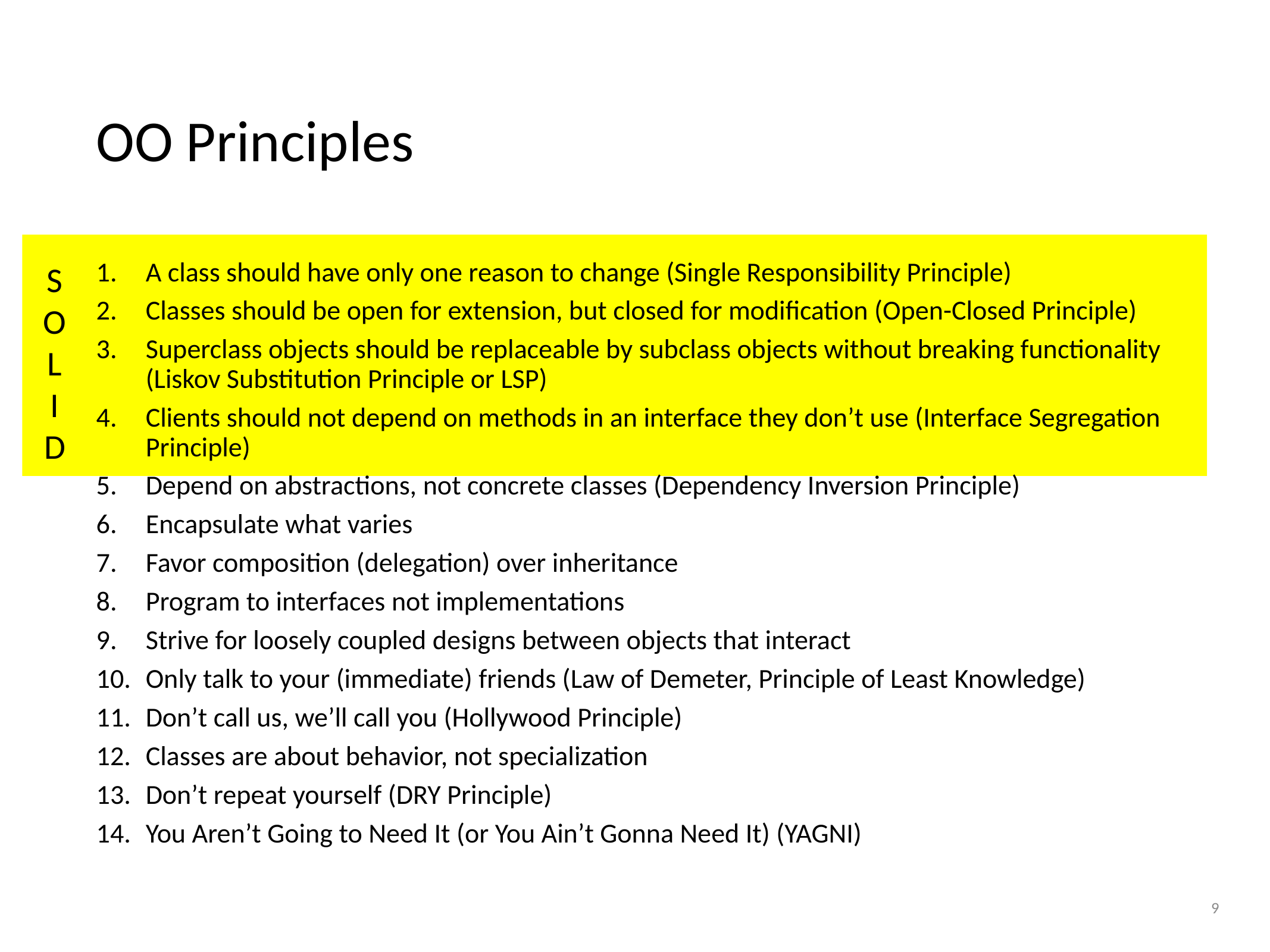

# OO Principles

S
O
L
I
D
A class should have only one reason to change (Single Responsibility Principle)
Classes should be open for extension, but closed for modification (Open-Closed Principle)
Superclass objects should be replaceable by subclass objects without breaking functionality (Liskov Substitution Principle or LSP)
Clients should not depend on methods in an interface they don’t use (Interface Segregation Principle)
Depend on abstractions, not concrete classes (Dependency Inversion Principle)
Encapsulate what varies
Favor composition (delegation) over inheritance
Program to interfaces not implementations
Strive for loosely coupled designs between objects that interact
Only talk to your (immediate) friends (Law of Demeter, Principle of Least Knowledge)
Don’t call us, we’ll call you (Hollywood Principle)
Classes are about behavior, not specialization
Don’t repeat yourself (DRY Principle)
You Aren’t Going to Need It (or You Ain’t Gonna Need It) (YAGNI)
9